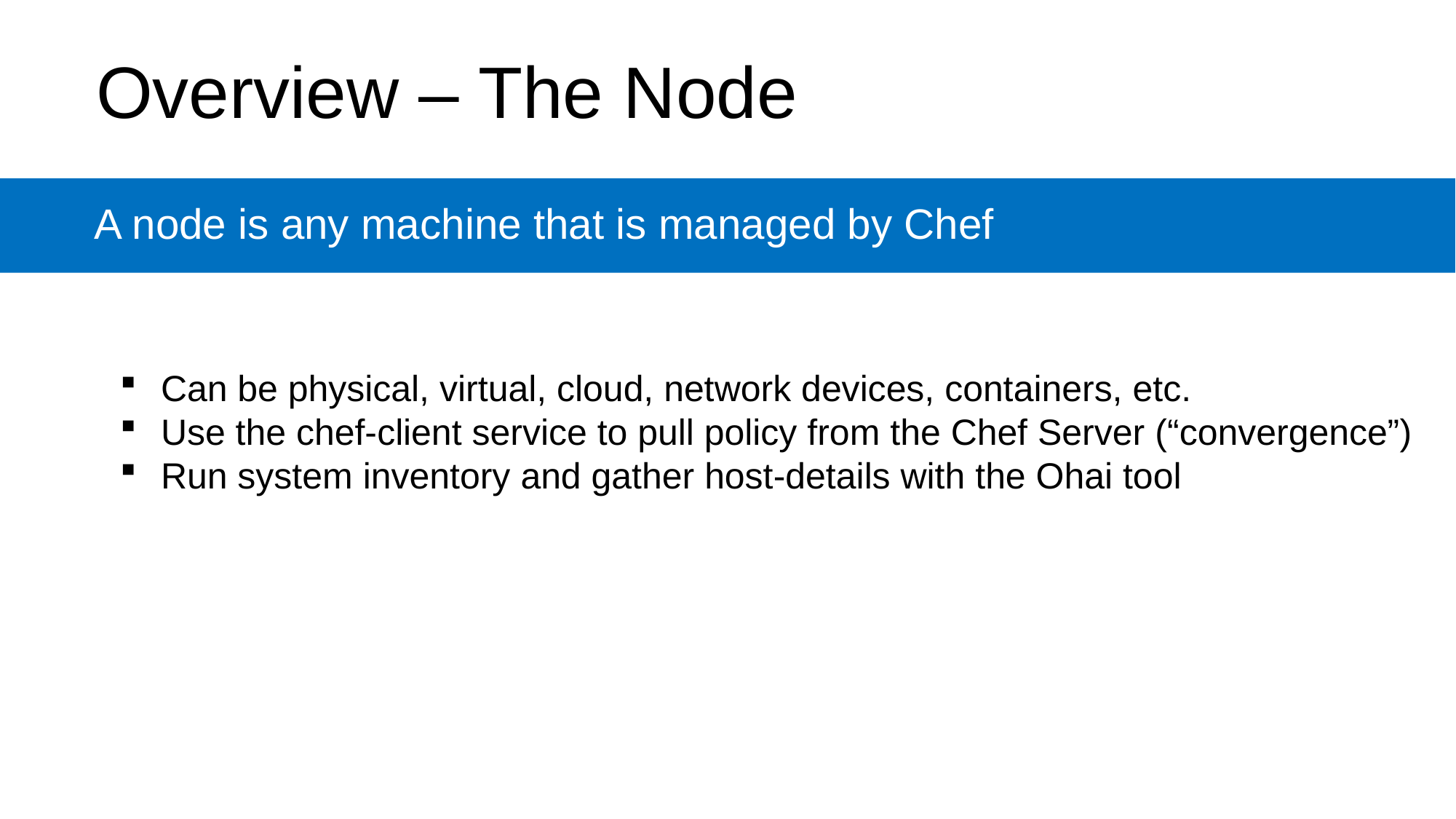

# Overview – The Node

A node is any machine that is managed by Chef
Can be physical, virtual, cloud, network devices, containers, etc.
Use the chef-client service to pull policy from the Chef Server (“convergence”)
Run system inventory and gather host-details with the Ohai tool